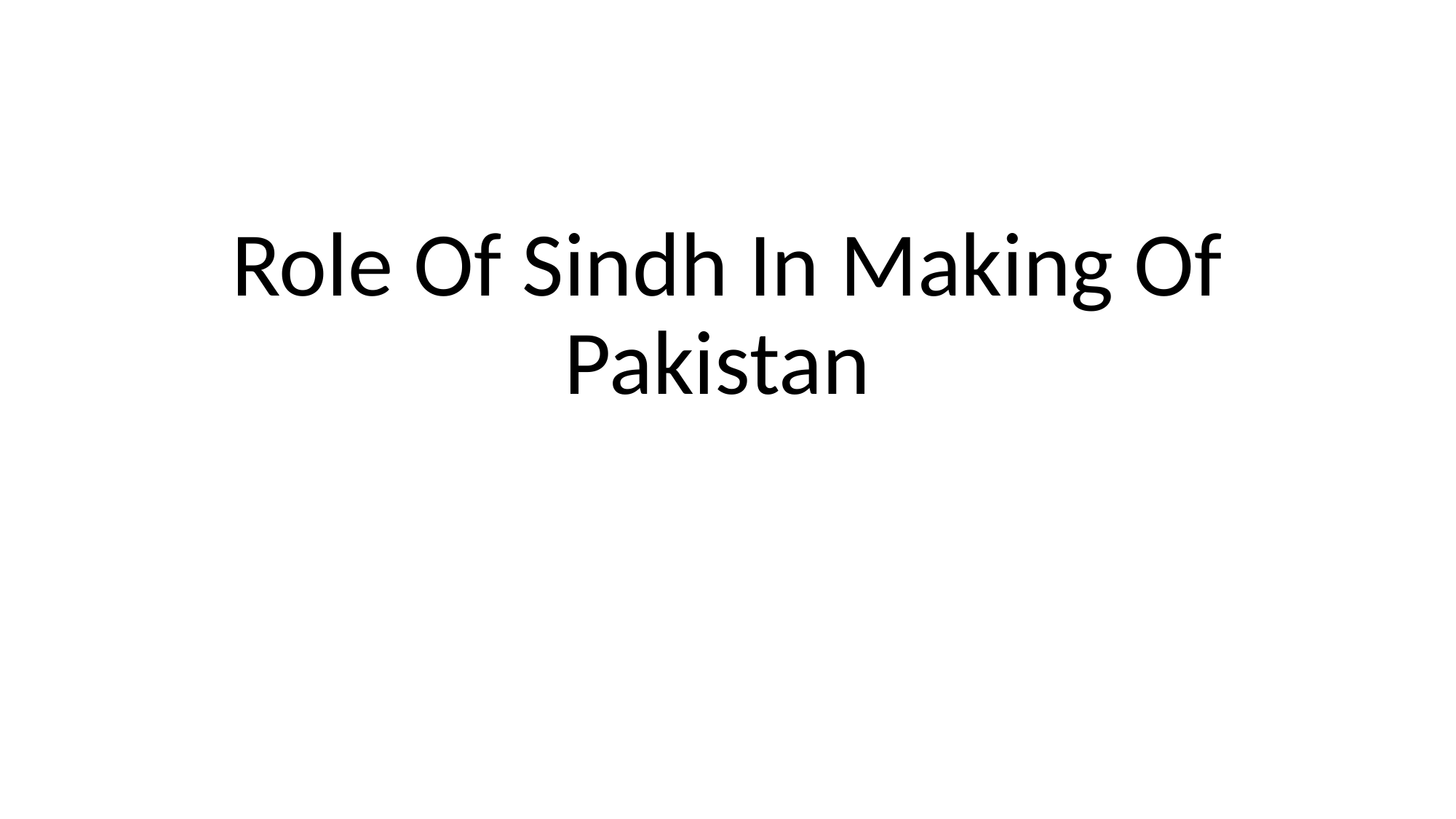

# Role Of Sindh In Making Of Pakistan